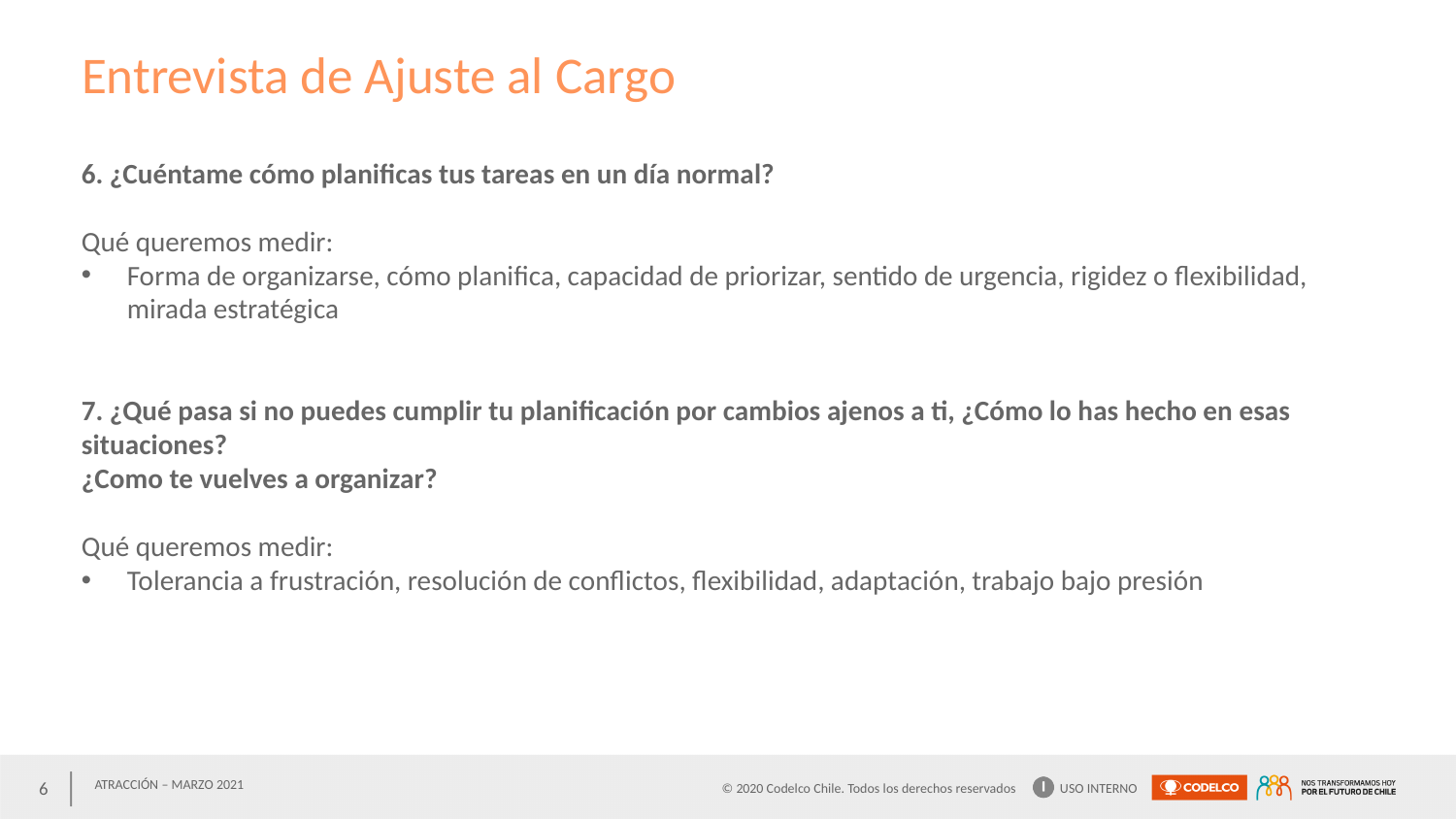

Entrevista de Ajuste al Cargo
6. ¿Cuéntame cómo planificas tus tareas en un día normal?

Qué queremos medir:
Forma de organizarse, cómo planifica, capacidad de priorizar, sentido de urgencia, rigidez o flexibilidad, mirada estratégica

7. ¿Qué pasa si no puedes cumplir tu planificación por cambios ajenos a ti, ¿Cómo lo has hecho en esas situaciones?
¿Como te vuelves a organizar?

Qué queremos medir:
Tolerancia a frustración, resolución de conflictos, flexibilidad, adaptación, trabajo bajo presión